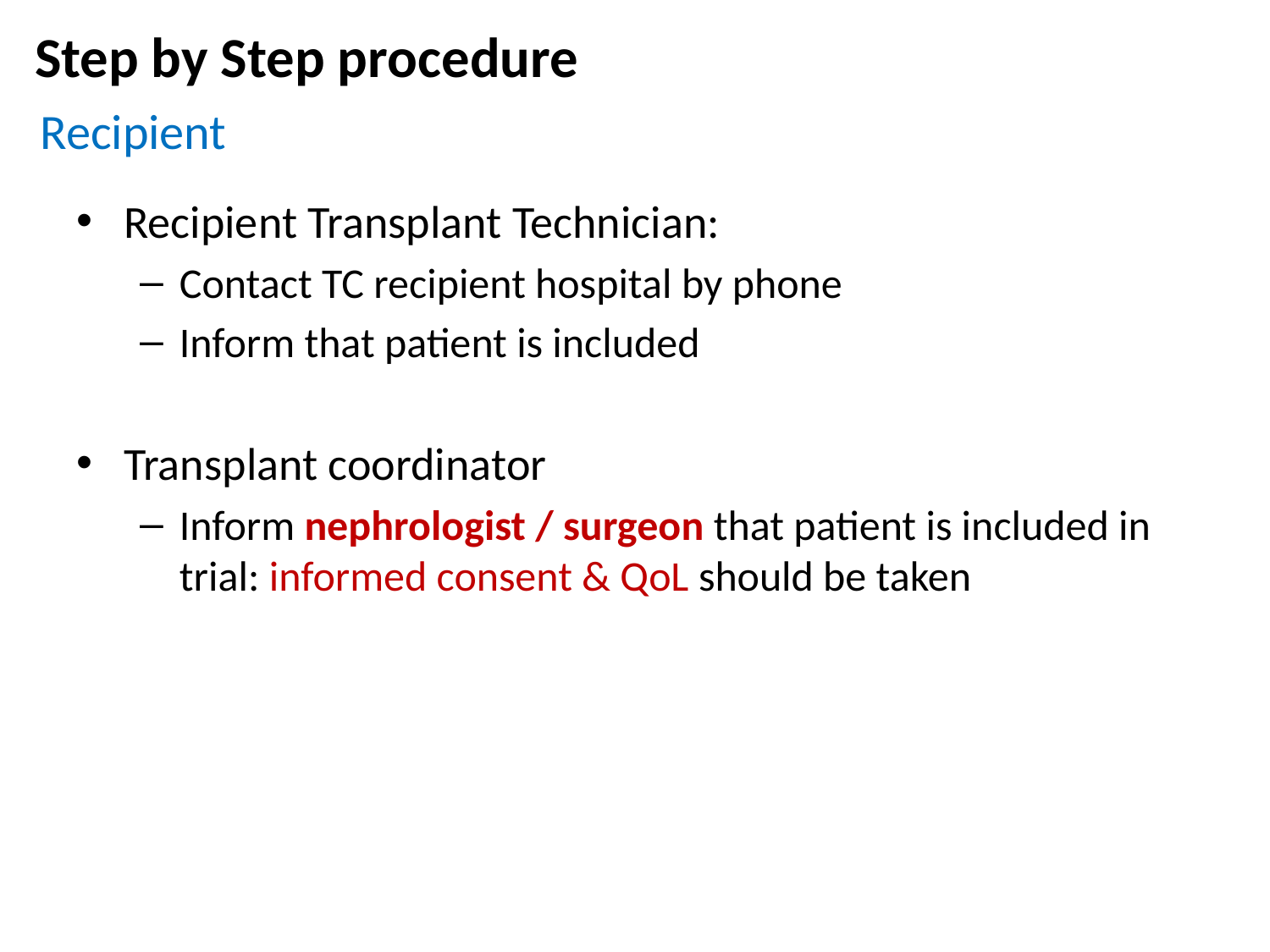

# Step by Step procedure
Recipient
Recipient Transplant Technician:
Contact TC recipient hospital by phone
Inform that patient is included

Transplant coordinator
Inform nephrologist / surgeon that patient is included in trial: informed consent & QoL should be taken